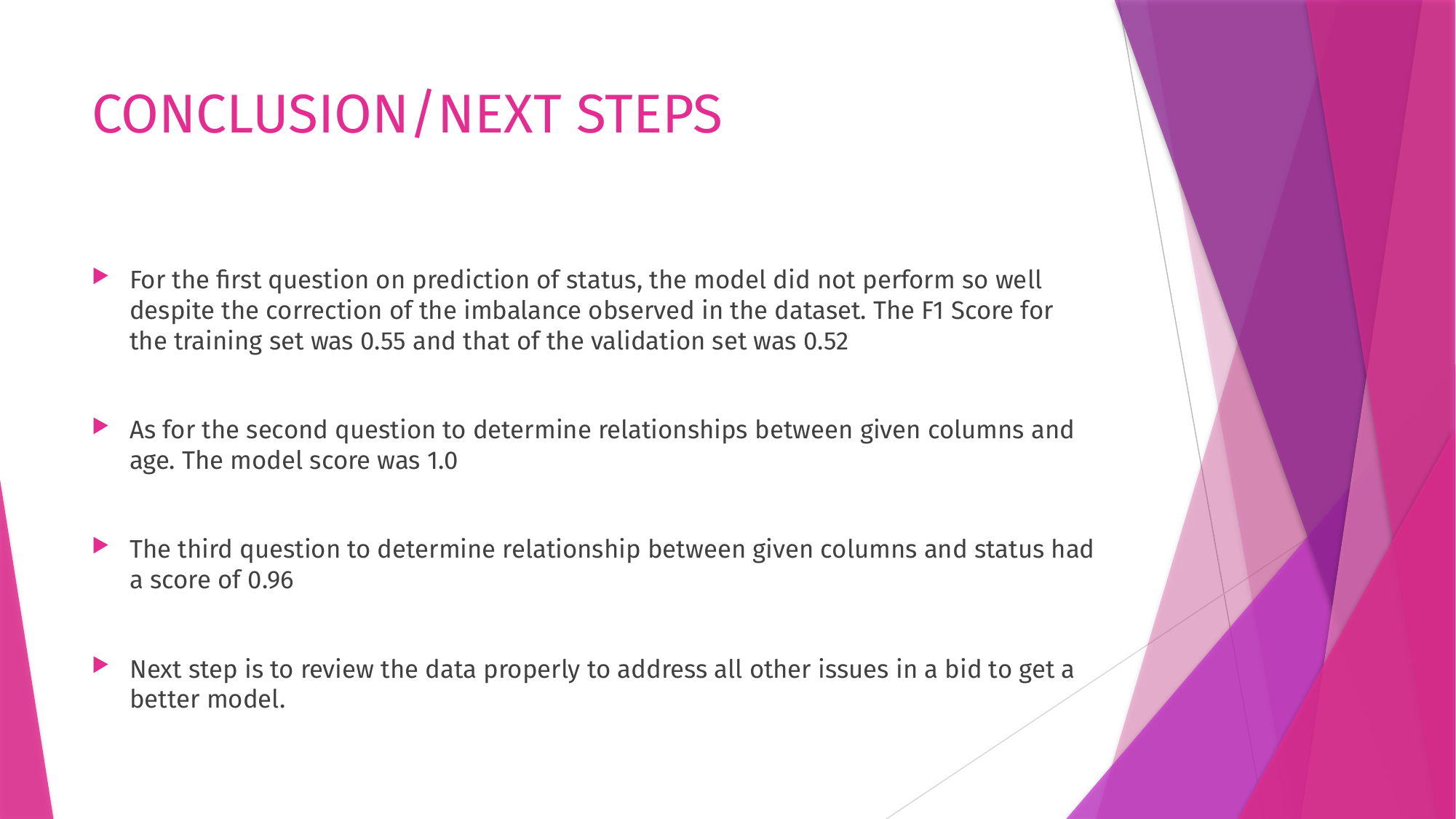

# CONCLUSION/NEXT STEPS
For the first question on prediction of status, the model did not perform so well despite the correction of the imbalance observed in the dataset. The F1 Score for the training set was 0.55 and that of the validation set was 0.52

As for the second question to determine relationships between given columns and age. The model score was 1.0

The third question to determine relationship between given columns and status had a score of 0.96

Next step is to review the data properly to address all other issues in a bid to get a better model.